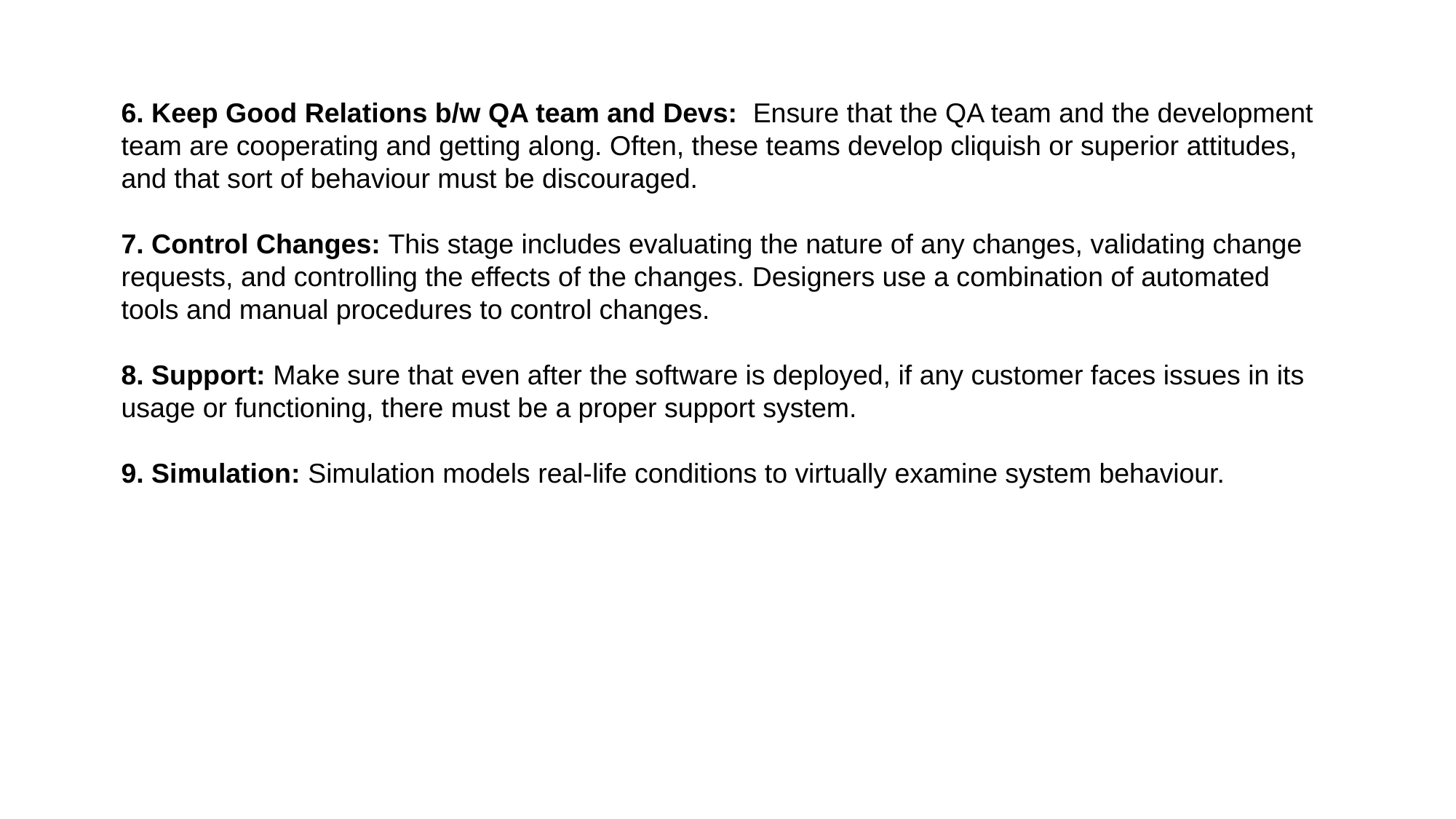

6. Keep Good Relations b/w QA team and Devs:  Ensure that the QA team and the development team are cooperating and getting along. Often, these teams develop cliquish or superior attitudes, and that sort of behaviour must be discouraged.

7. Control Changes: This stage includes evaluating the nature of any changes, validating change requests, and controlling the effects of the changes. Designers use a combination of automated tools and manual procedures to control changes.

8. Support: Make sure that even after the software is deployed, if any customer faces issues in its usage or functioning, there must be a proper support system.

9. Simulation: Simulation models real-life conditions to virtually examine system behaviour.